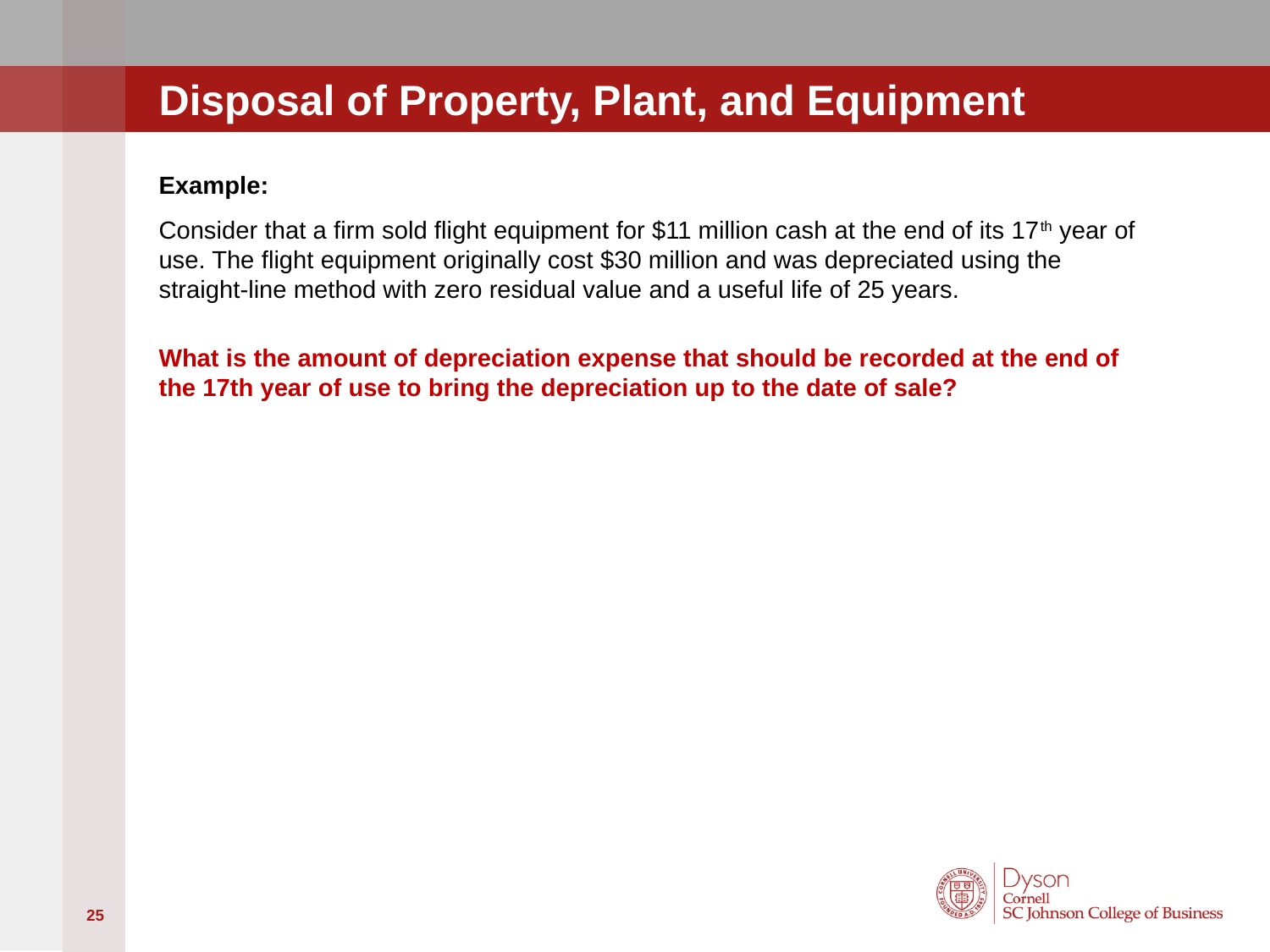

# Disposal of Property, Plant, and Equipment
Example:
Consider that a firm sold flight equipment for $11 million cash at the end of its 17th year of use. The flight equipment originally cost $30 million and was depreciated using the straight-line method with zero residual value and a useful life of 25 years.

What is the amount of depreciation expense that should be recorded at the end of the 17th year of use to bring the depreciation up to the date of sale?

25